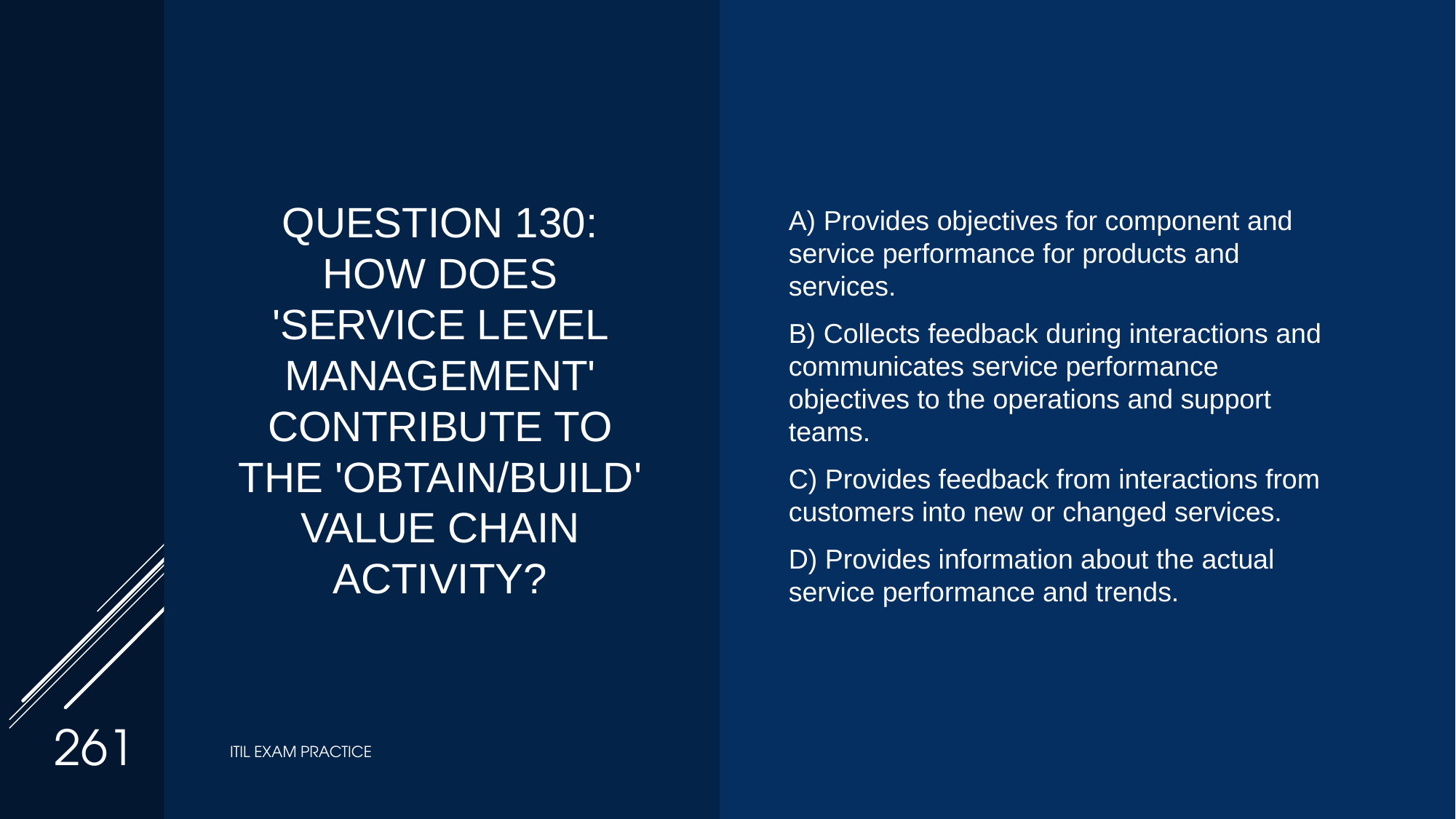

# Question 130: How does 'service level management' contribute to the 'obtain/build' value chain activity?
A) Provides objectives for component and service performance for products and services.
B) Collects feedback during interactions and communicates service performance objectives to the operations and support teams.
C) Provides feedback from interactions from customers into new or changed services.
D) Provides information about the actual service performance and trends.
261
ITIL EXAM PRACTICE